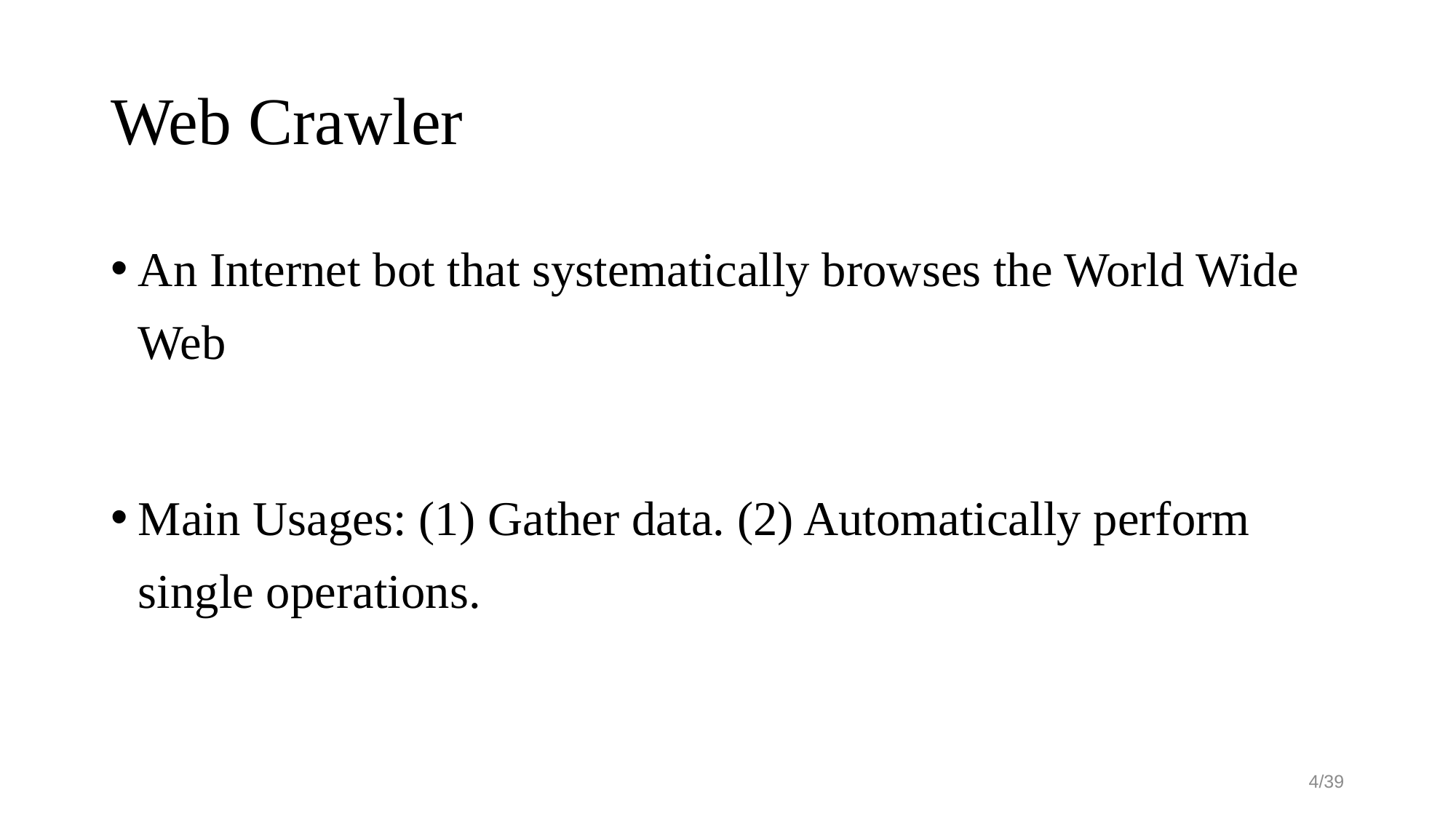

# Web Crawler
An Internet bot that systematically browses the World Wide Web

Main Usages: (1) Gather data. (2) Automatically perform single operations.

4/39